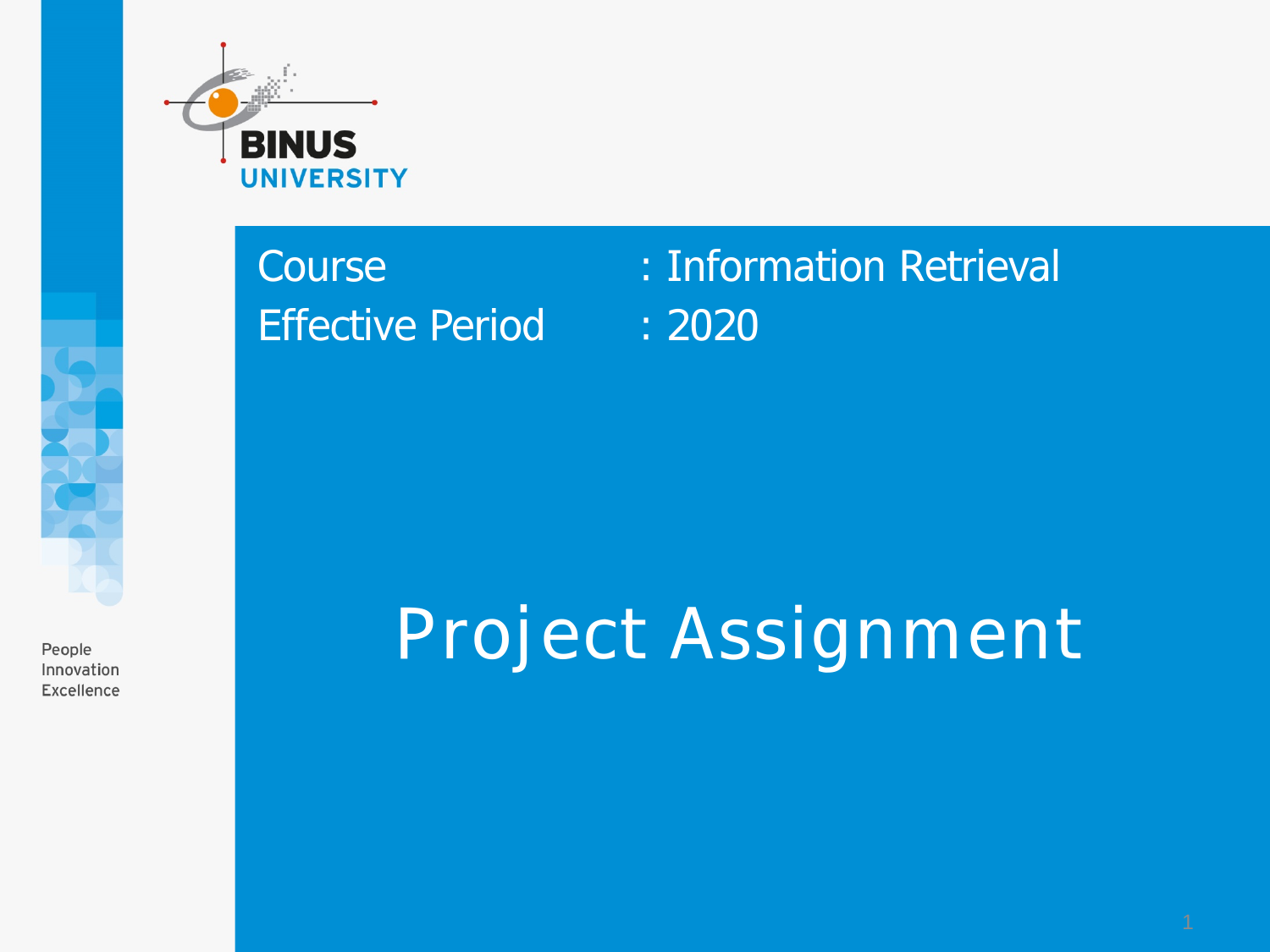

Course			: Information Retrieval
Effective Period	: 2020
# Project Assignment
1